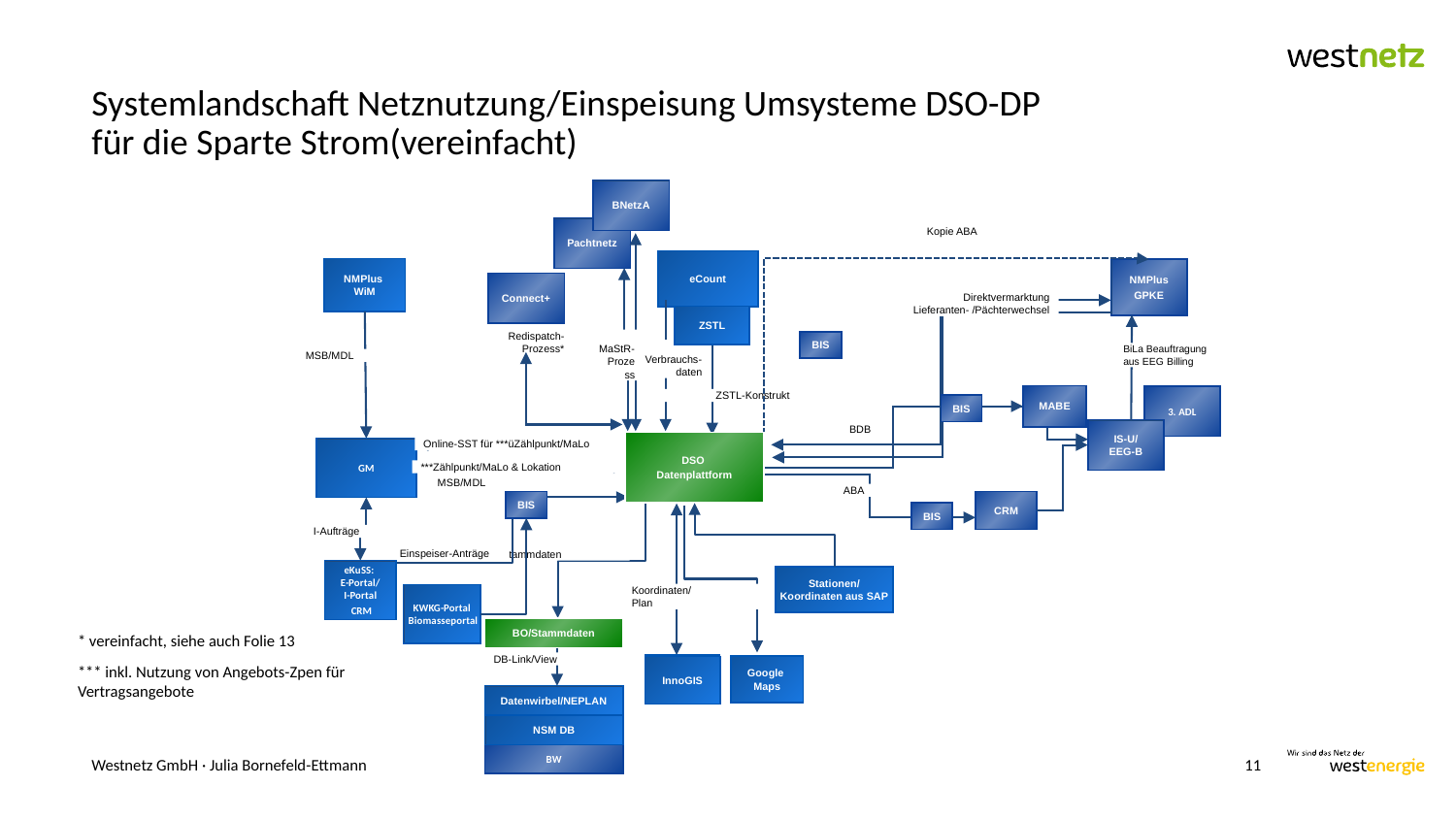

# Systemlandschaft Netznutzung/Einspeisung Umsysteme DSO-DP für die Sparte Strom(vereinfacht)
BNetzA
Pachtnetz
Kopie ABA
eCount
NMPlus
WiM
NMPlus
GPKE
Direktvermarktung
Lieferanten- /Pächterwechsel
ZSTL

Redispatch-
Prozess*

MaStR-Prozess

Verbrauchs- daten
MSB/MDL
3. ADL
ZSTL-Konstrukt
IS-U/
EEG-B
BDB
DSO
Datenplattform
Online-SST für ***üZählpunkt/MaLo
GM
***Zählpunkt/MaLo & Lokation
MSB/MDL
ABA
CRM
BIS
I-Aufträge
Einspeiser-Anträge
Stammdaten
Koordinaten/
Plan
BO/Stammdaten
DB-Link/View
Gausz
Google
Maps
Datenwirbel/NEPLAN
NSM DB
BW
Connect+
BIS
BiLa Beauftragung aus EEG Billing
MABE
BIS
BIS
eKuSS:
E-Portal/
I-Portal
 CRM
Stationen/
Koordinaten aus SAP
KWKG-Portal
 Biomasseportal
* vereinfacht, siehe auch Folie 13
*** inkl. Nutzung von Angebots-Zpen für Vertragsangebote
InnoGIS
Westnetz GmbH · Julia Bornefeld-Ettmann
11